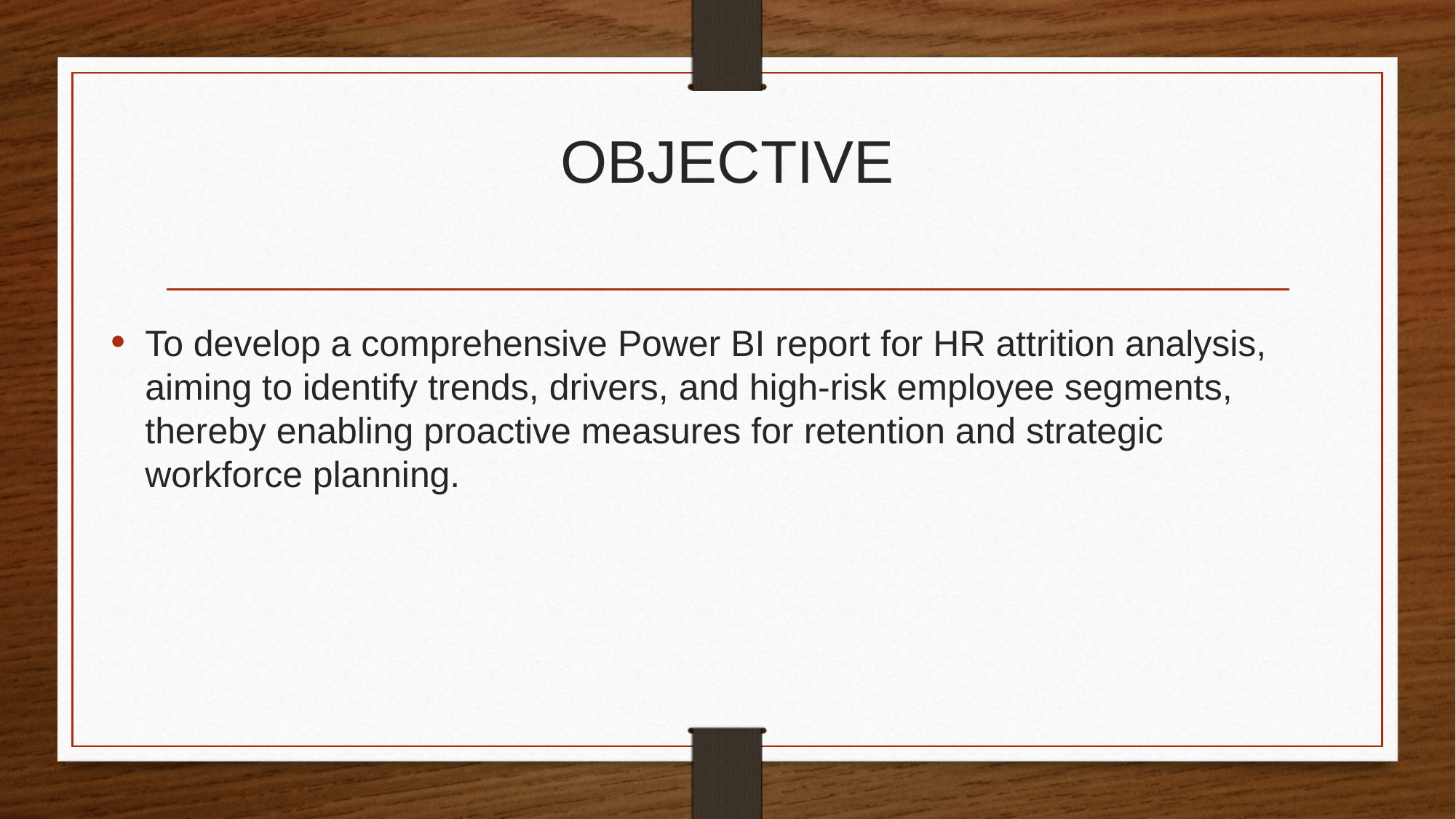

# OBJECTIVE
To develop a comprehensive Power BI report for HR attrition analysis, aiming to identify trends, drivers, and high-risk employee segments, thereby enabling proactive measures for retention and strategic workforce planning.